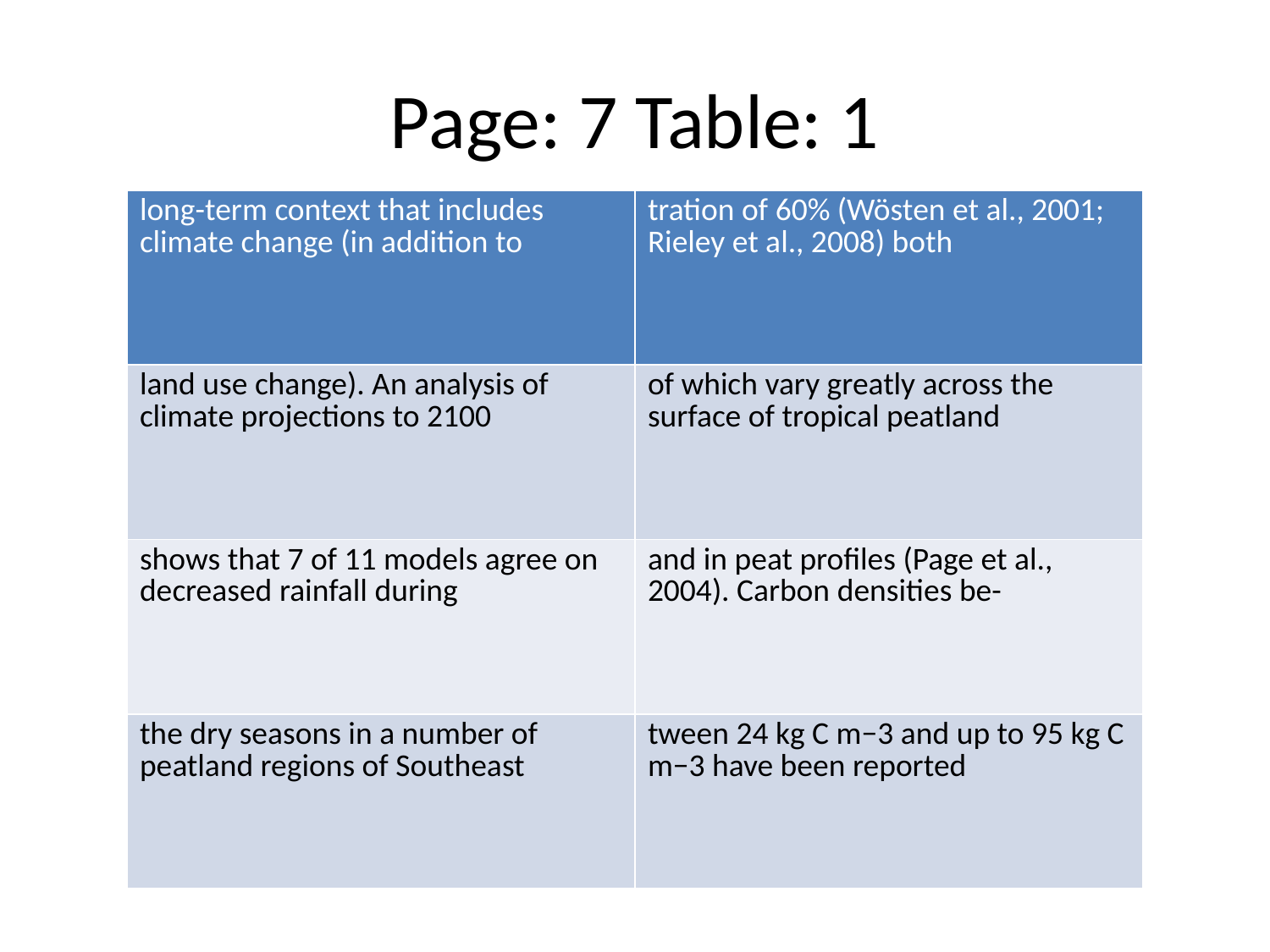

# Page: 7 Table: 1
| long-term context that includes climate change (in addition to | tration of 60% (Wösten et al., 2001; Rieley et al., 2008) both |
| --- | --- |
| land use change). An analysis of climate projections to 2100 | of which vary greatly across the surface of tropical peatland |
| shows that 7 of 11 models agree on decreased rainfall during | and in peat profiles (Page et al., 2004). Carbon densities be- |
| the dry seasons in a number of peatland regions of Southeast | tween 24 kg C m−3 and up to 95 kg C m−3 have been reported |